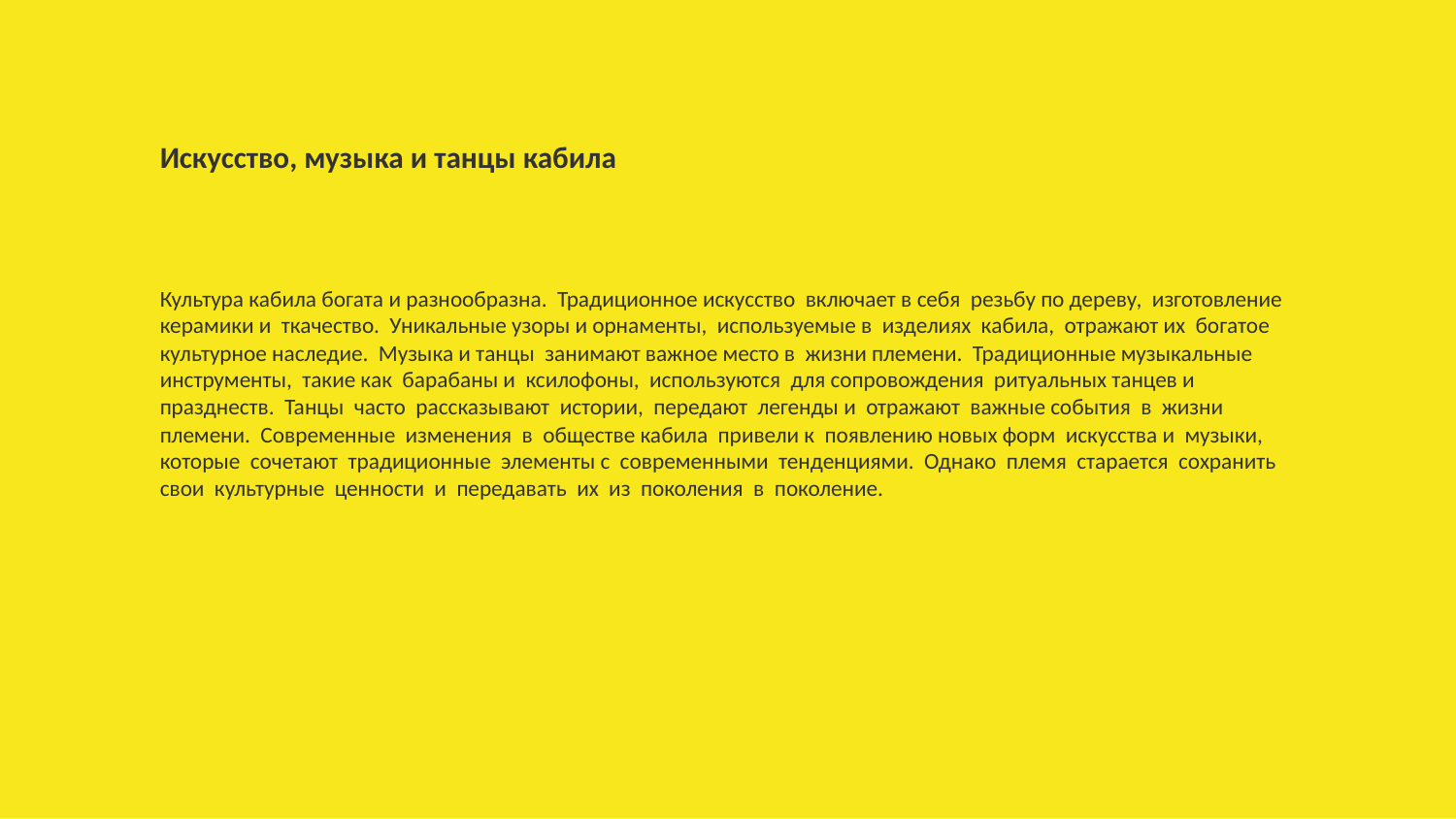

Искусство, музыка и танцы кабила
Культура кабила богата и разнообразна.  Традиционное искусство  включает в себя  резьбу по дереву,  изготовление керамики и  ткачество.  Уникальные узоры и орнаменты,  используемые в  изделиях  кабила,  отражают их  богатое культурное наследие.  Музыка и танцы  занимают важное место в  жизни племени.  Традиционные музыкальные инструменты,  такие как  барабаны и  ксилофоны,  используются  для сопровождения  ритуальных танцев и  празднеств.  Танцы  часто  рассказывают  истории,  передают  легенды и  отражают  важные события  в  жизни племени.  Современные  изменения  в  обществе кабила  привели к  появлению новых форм  искусства и  музыки,  которые  сочетают  традиционные  элементы с  современными  тенденциями.  Однако  племя  старается  сохранить  свои  культурные  ценности  и  передавать  их  из  поколения  в  поколение.